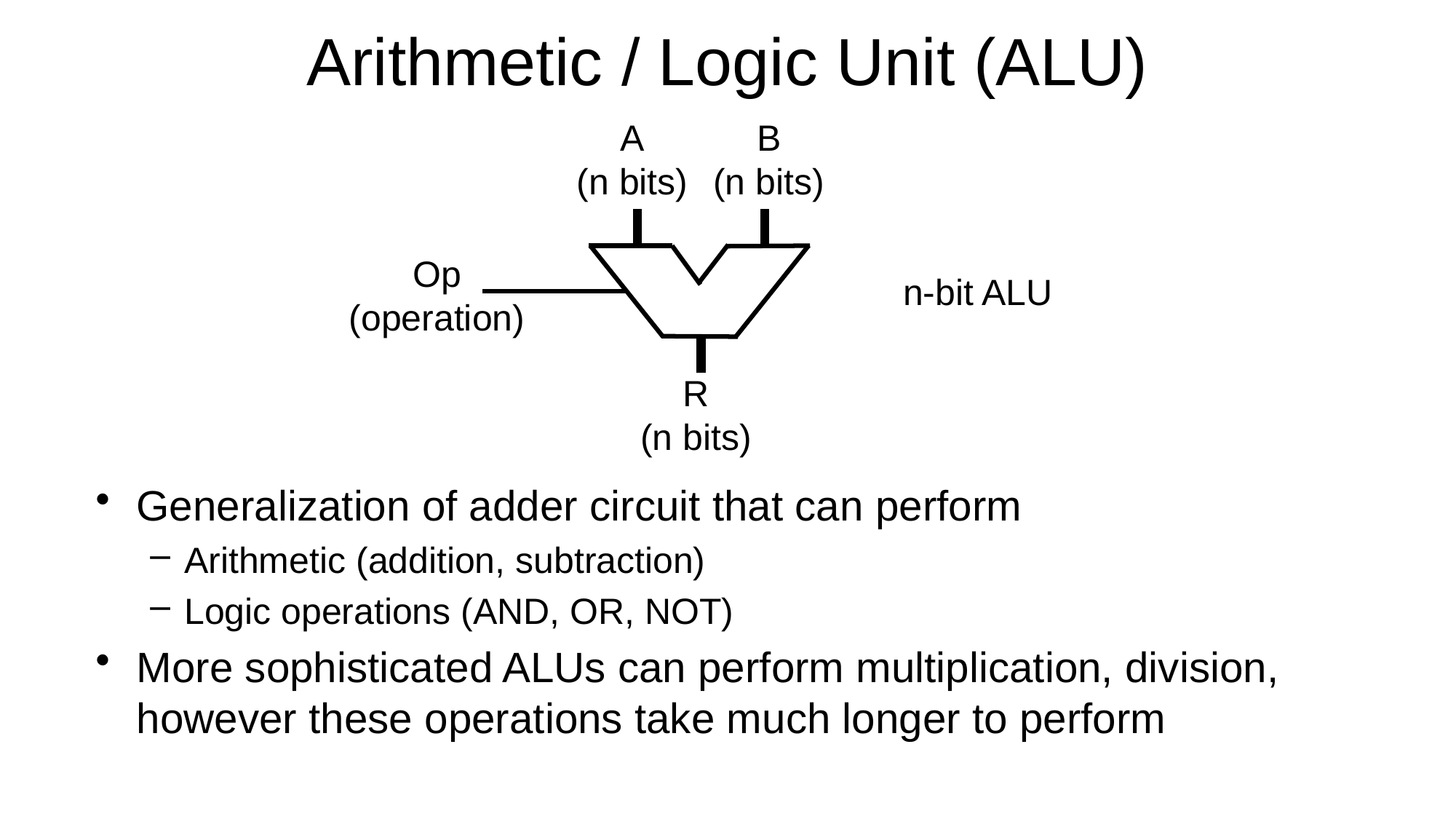

# Arithmetic / Logic Unit (ALU)
A
(n bits)
B
(n bits)
Op
(operation)
R
(n bits)
n-bit ALU
Generalization of adder circuit that can perform
Arithmetic (addition, subtraction)
Logic operations (AND, OR, NOT)
More sophisticated ALUs can perform multiplication, division, however these operations take much longer to perform